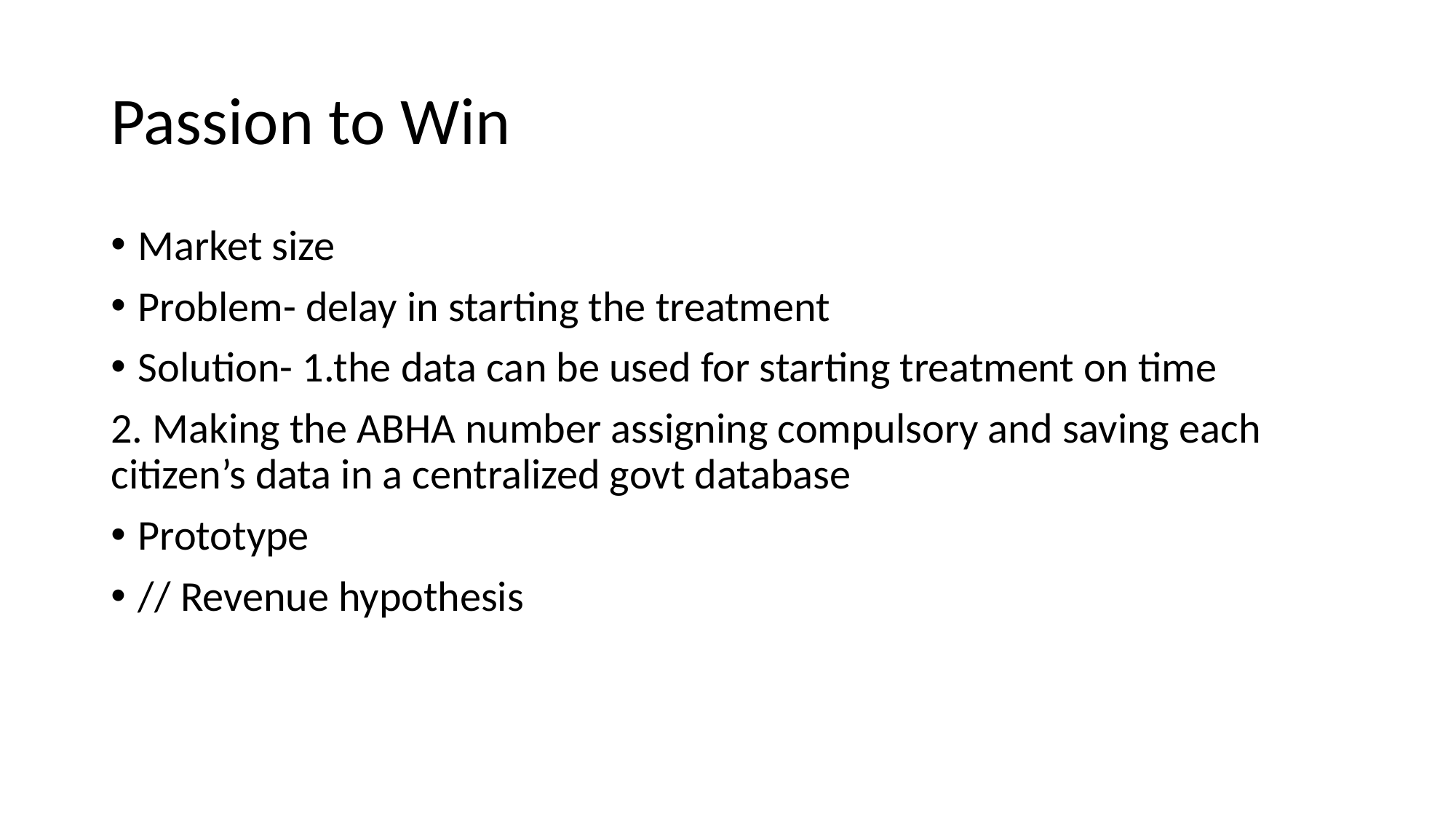

# Passion to Win
Market size
Problem- delay in starting the treatment
Solution- 1.the data can be used for starting treatment on time
2. Making the ABHA number assigning compulsory and saving each citizen’s data in a centralized govt database
Prototype
// Revenue hypothesis